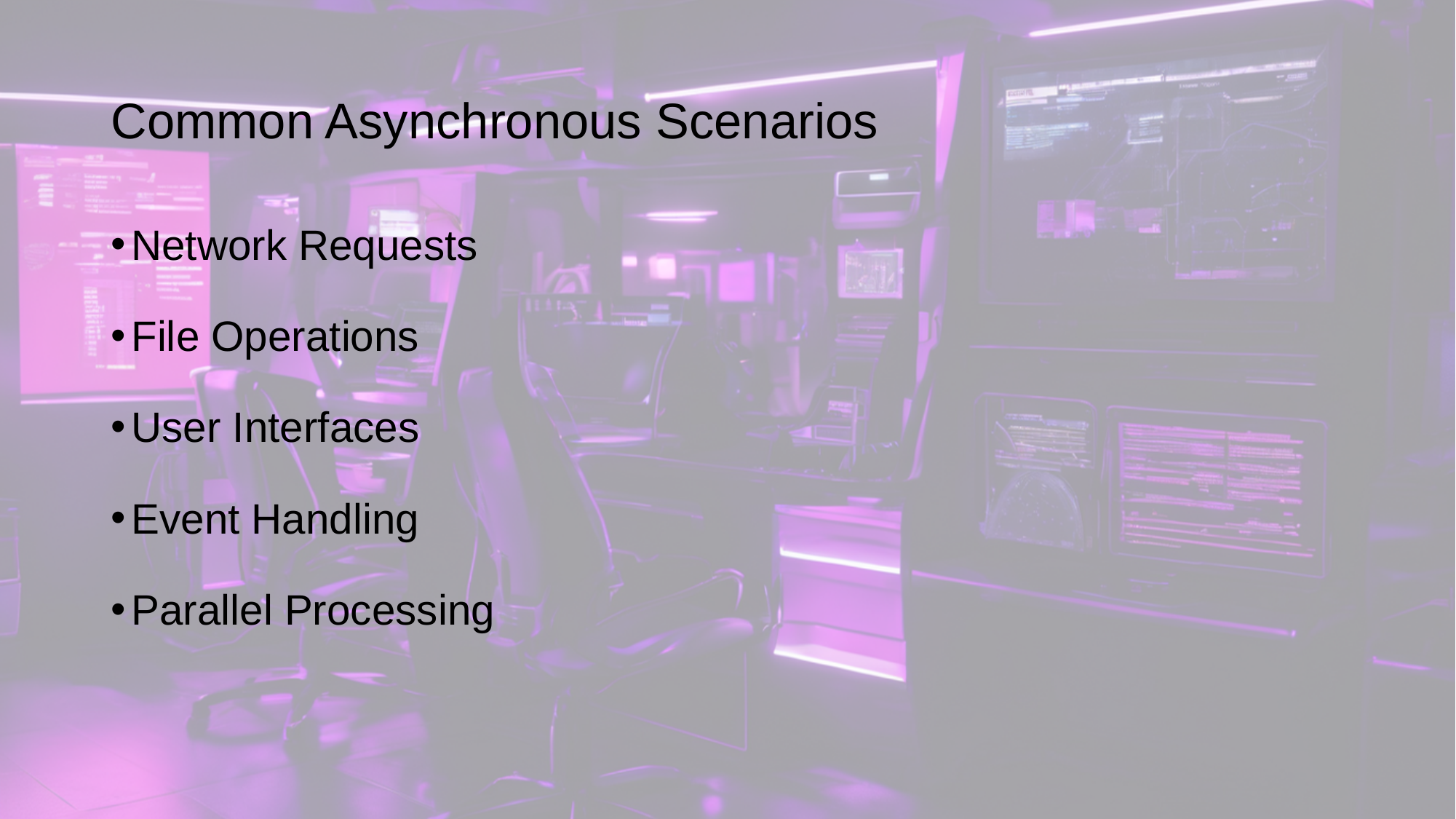

# Common Asynchronous Scenarios
Network Requests
File Operations
User Interfaces
Event Handling
Parallel Processing